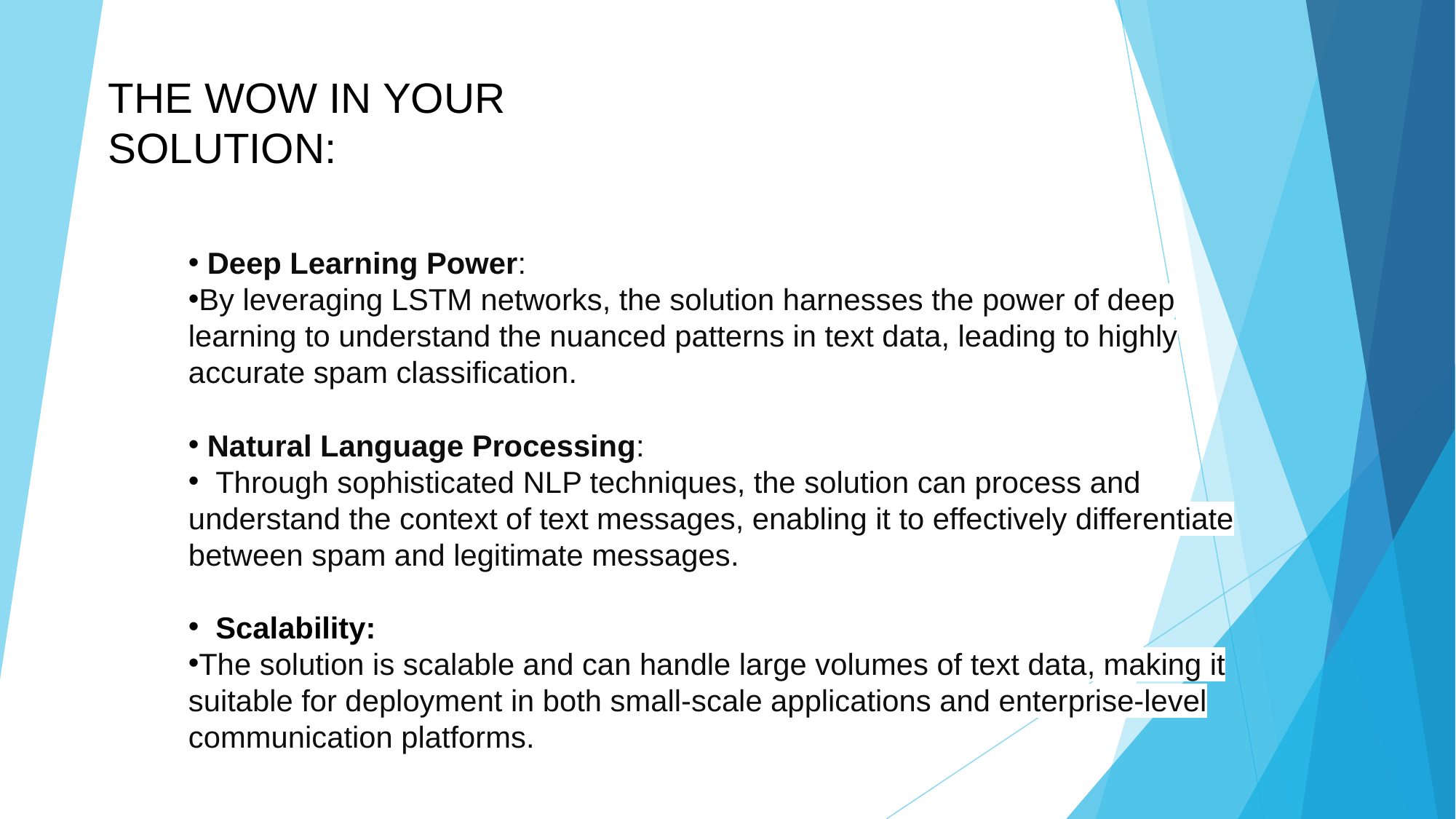

THE WOW IN YOUR SOLUTION:
 Deep Learning Power:
By leveraging LSTM networks, the solution harnesses the power of deep learning to understand the nuanced patterns in text data, leading to highly accurate spam classification.

 Natural Language Processing:
  Through sophisticated NLP techniques, the solution can process and understand the context of text messages, enabling it to effectively differentiate between spam and legitimate messages.

  Scalability:
The solution is scalable and can handle large volumes of text data, making it suitable for deployment in both small-scale applications and enterprise-level communication platforms.